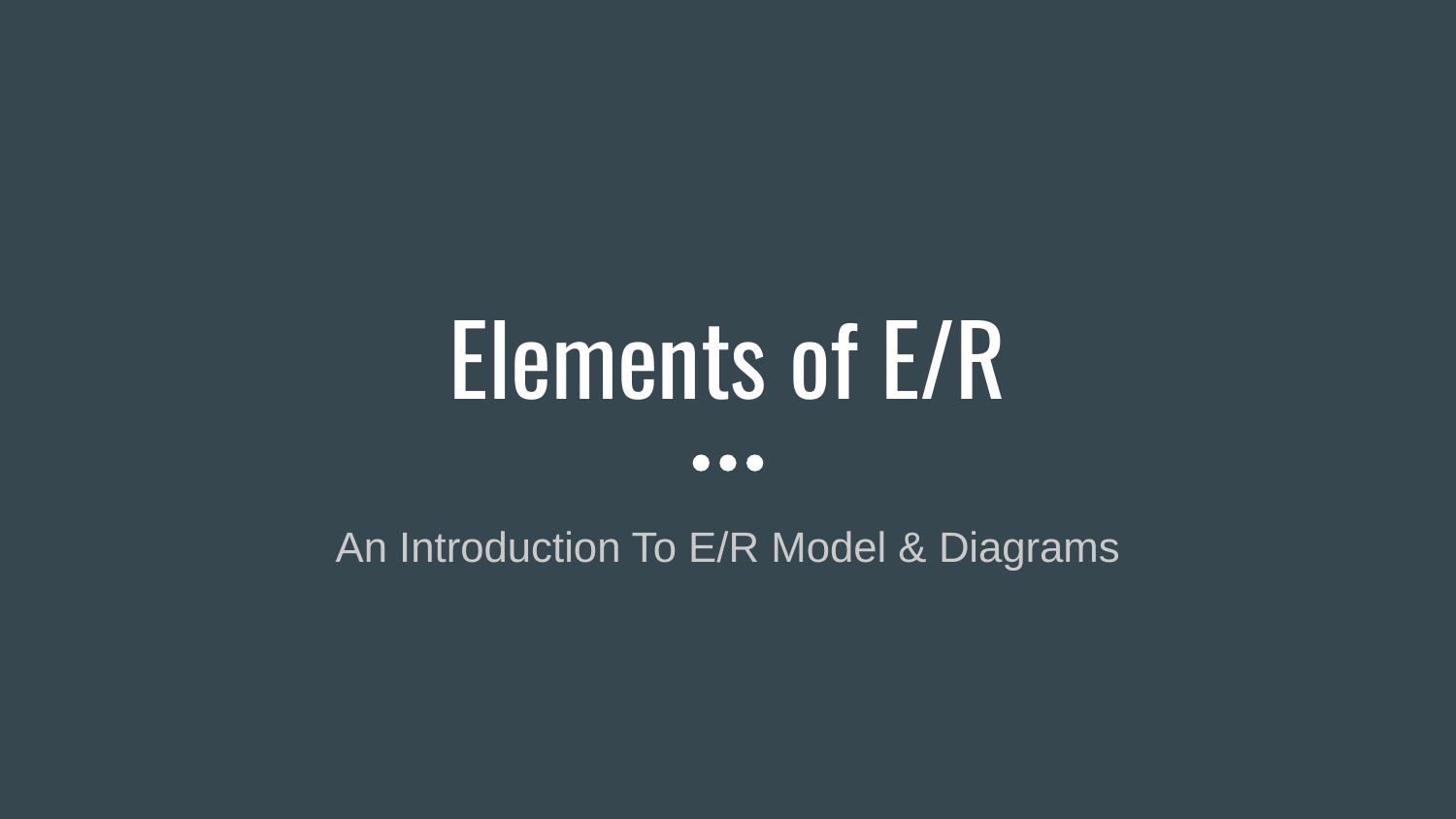

# Elements of E/R
An Introduction To E/R Model & Diagrams